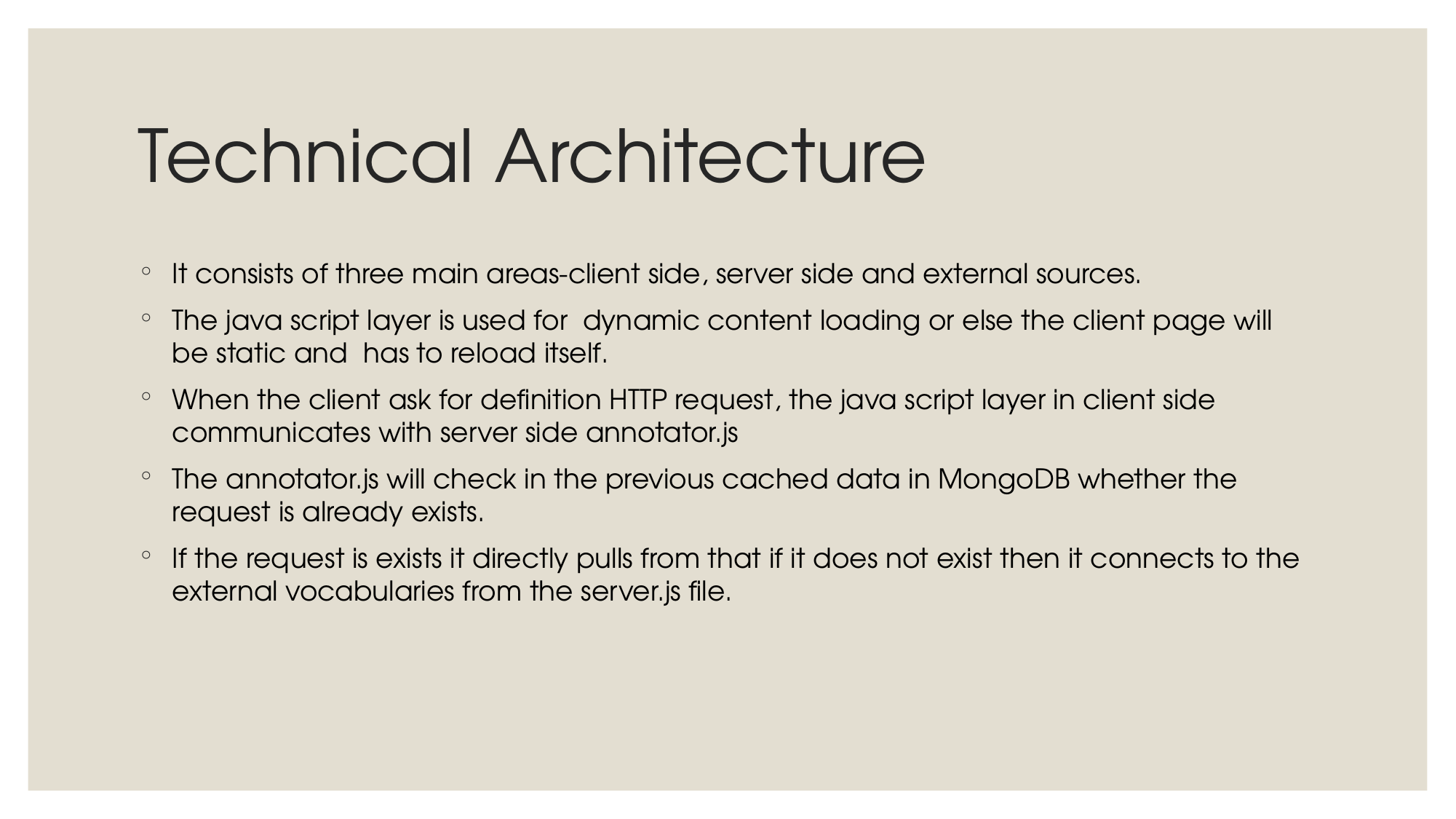

# Technical Architecture
It consists of three main areas-client side, server side and external sources.
The java script layer is used for  dynamic content loading or else the client page will be static and  has to reload itself.
When the client ask for definition HTTP request, the java script layer in client side communicates with server side annotator.js
The annotator.js will check in the previous cached data in MongoDB whether the request is already exists.
If the request is exists it directly pulls from that if it does not exist then it connects to the external vocabularies from the server.js file.